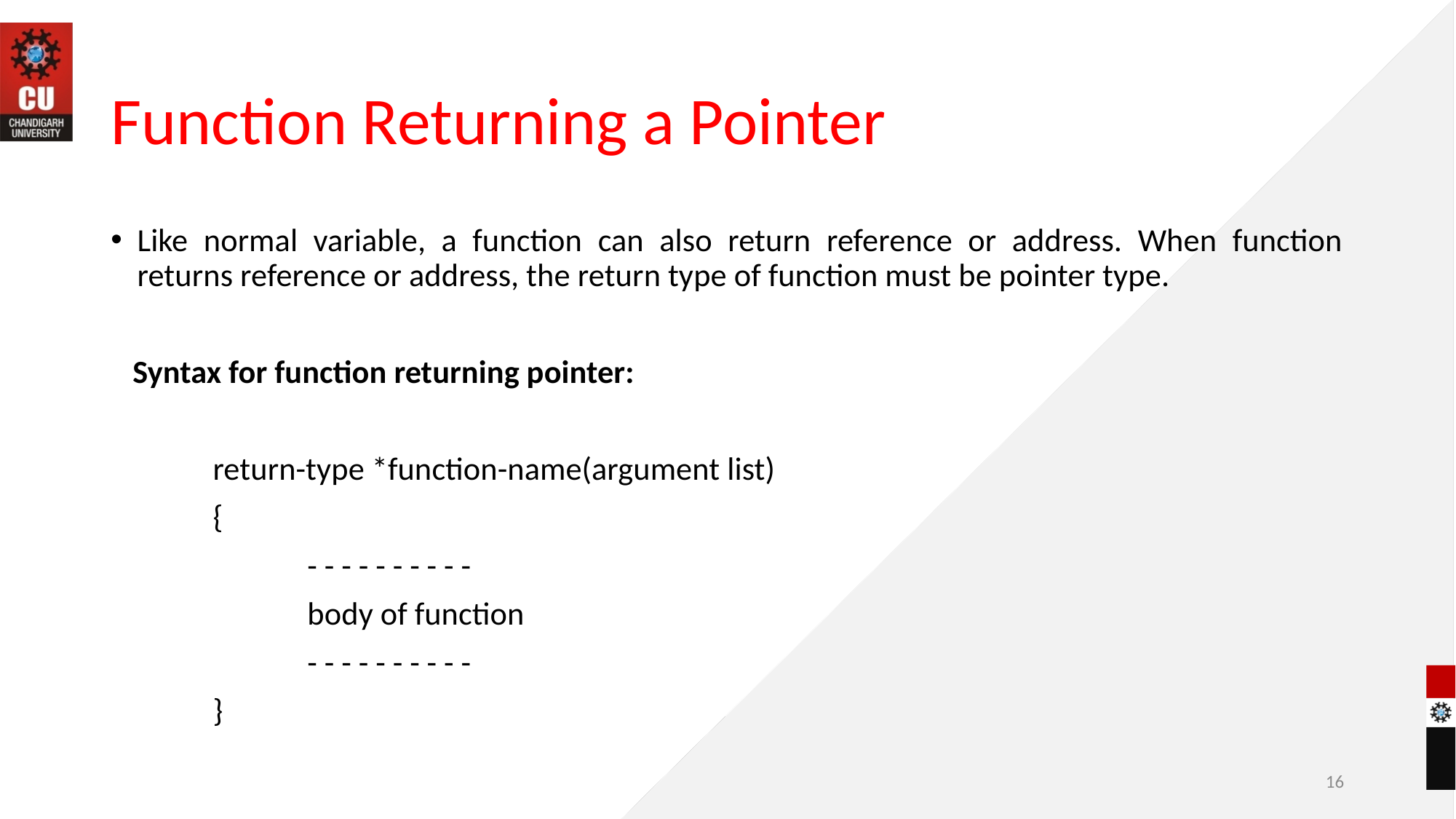

# Function Returning a Pointer
Like normal variable, a function can also return reference or address. When function returns reference or address, the return type of function must be pointer type.

   Syntax for function returning pointer:

              return-type *function-name(argument list)
              {
                           - - - - - - - - - -
                           body of function
                           - - - - - - - - - -
              }
16